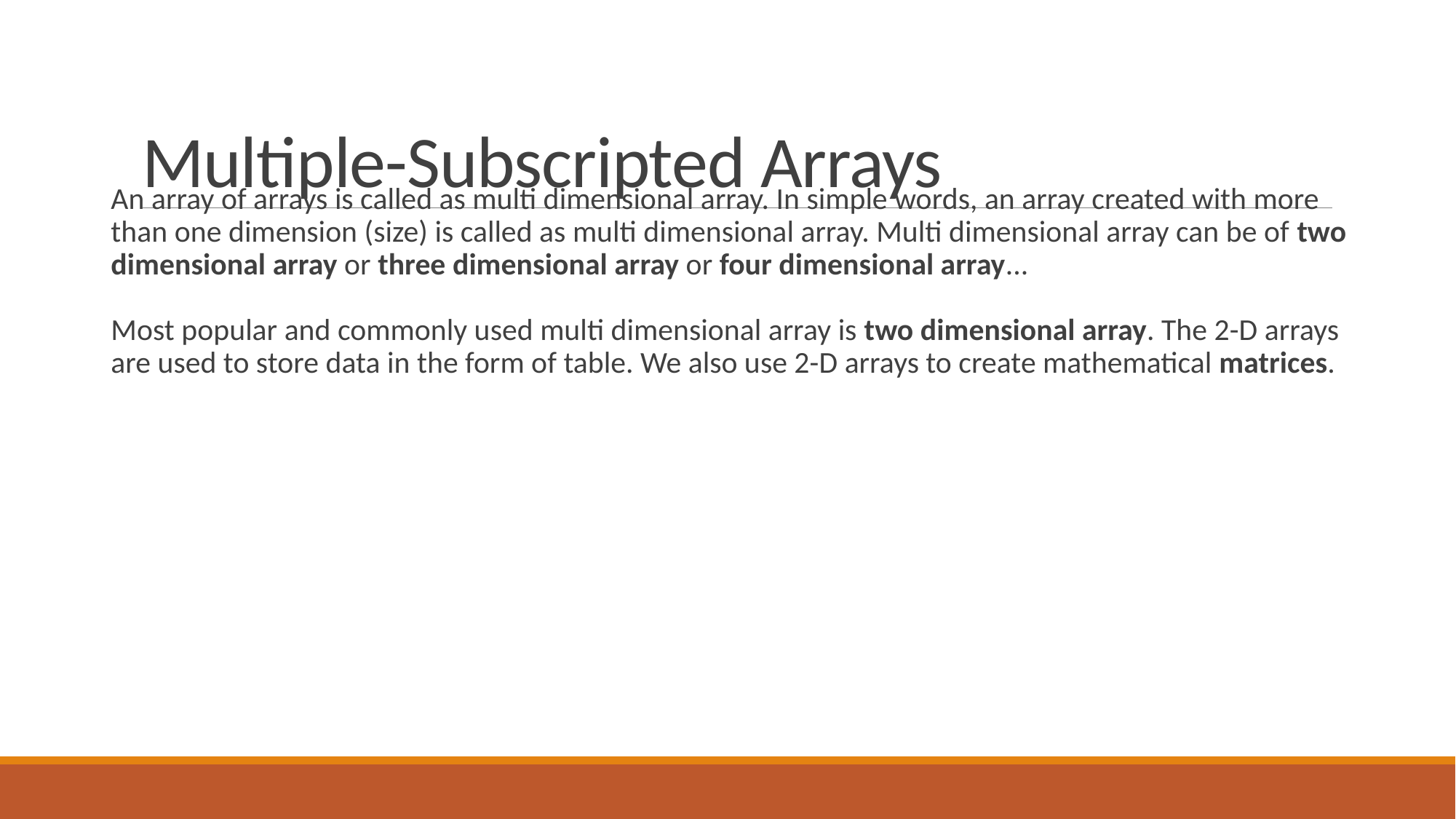

# Multiple-Subscripted Arrays
An array of arrays is called as multi dimensional array. In simple words, an array created with more than one dimension (size) is called as multi dimensional array. Multi dimensional array can be of two dimensional array or three dimensional array or four dimensional array...
Most popular and commonly used multi dimensional array is two dimensional array. The 2-D arrays are used to store data in the form of table. We also use 2-D arrays to create mathematical matrices.